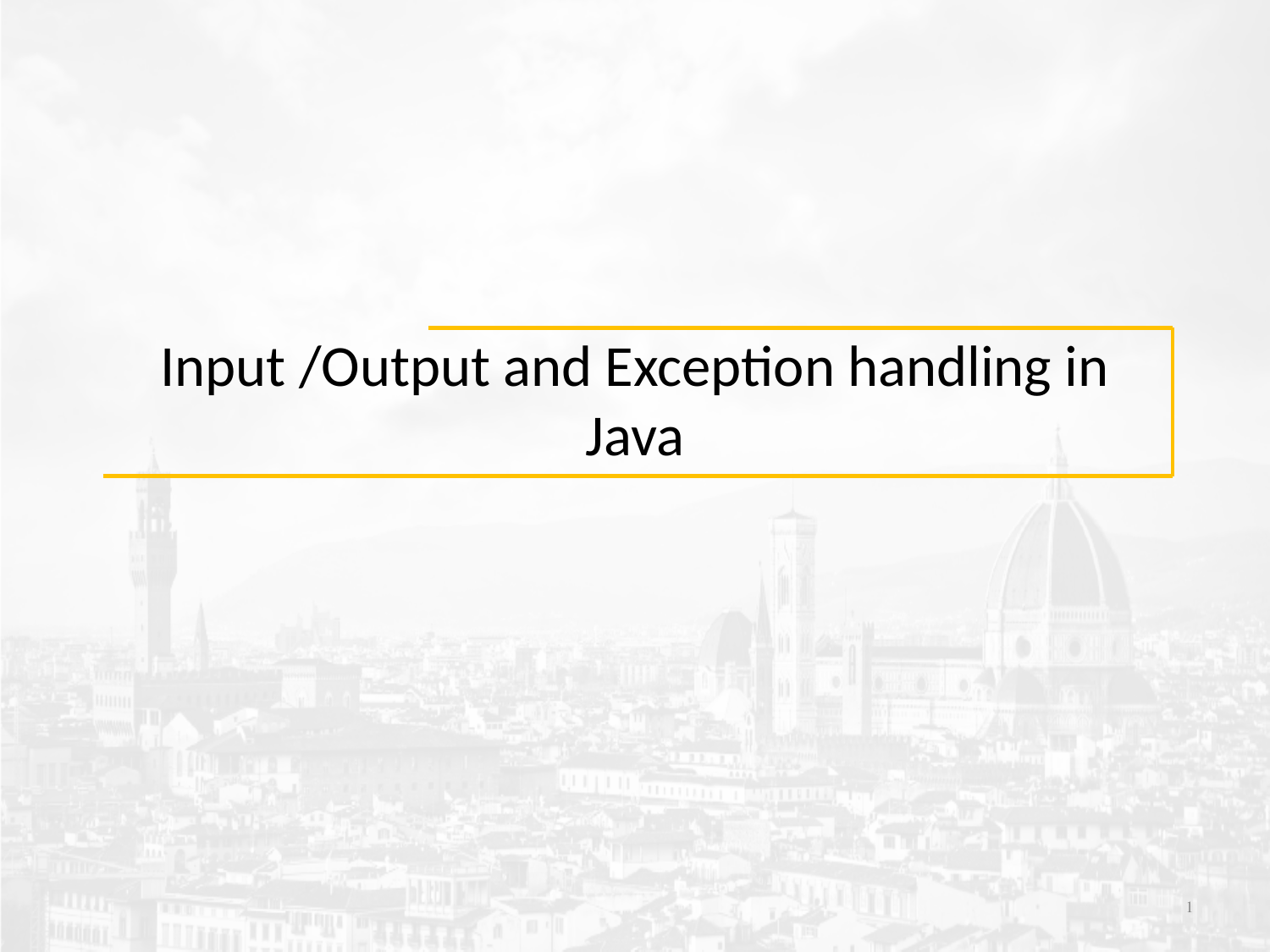

# Input /Output and Exception handling in Java

1